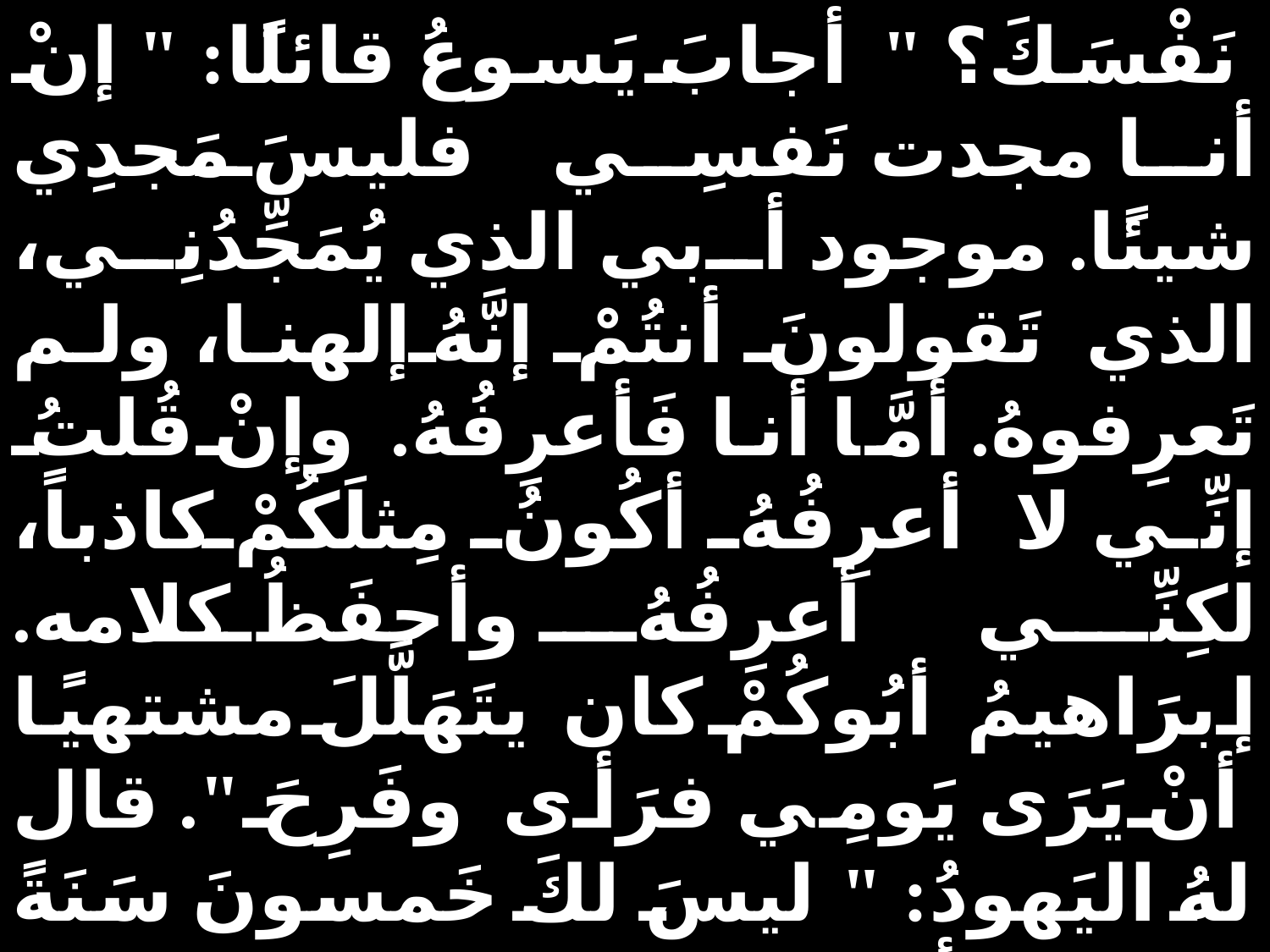

نَفْسَكَ؟ " أجابَ يَسوعُ قائلًا: " إنْ أنا مجدت نَفسِي فليسَ مَجدِي شيئًا. موجود أبي الذي يُمَجِّدُنِي، الذي تَقولونَ أنتُمْ إنَّهُ إلهنا، ولم تَعرِفوهُ. أمَّا أنا فَأعرِفُهُ. وإنْ قُلتُ إنِّي لا أعرِفُهُ أكُونُ مِثلَكُمْ كاذباً، لكِنِّي أعرِفُهُ وأحفَظُ كلامه. إبرَاهيمُ أبُوكُمْ كان يتَهَلَّلَ مشتهيًا أنْ يَرَى يَومِي فرَأى وفَرِحَ ". قال لهُ اليَهودُ: " ليسَ لكَ خَمسونَ سَنَةً بَعدُ، ورَأيتَ إبرَاهِيمَ؟ " قال لهُمْ يَسوعُ: " الحَقَّ الحَقَّ أقولُ لكُمْ: قَبلَ أنْ يَكُونَ إبرَاهيمُ أنا كائِنٌ ". فأخذوا حِجَارةً لِيرجُمُوهُ. أمَّا يَسوعُ فتوارى وخَرجَ مِنْ